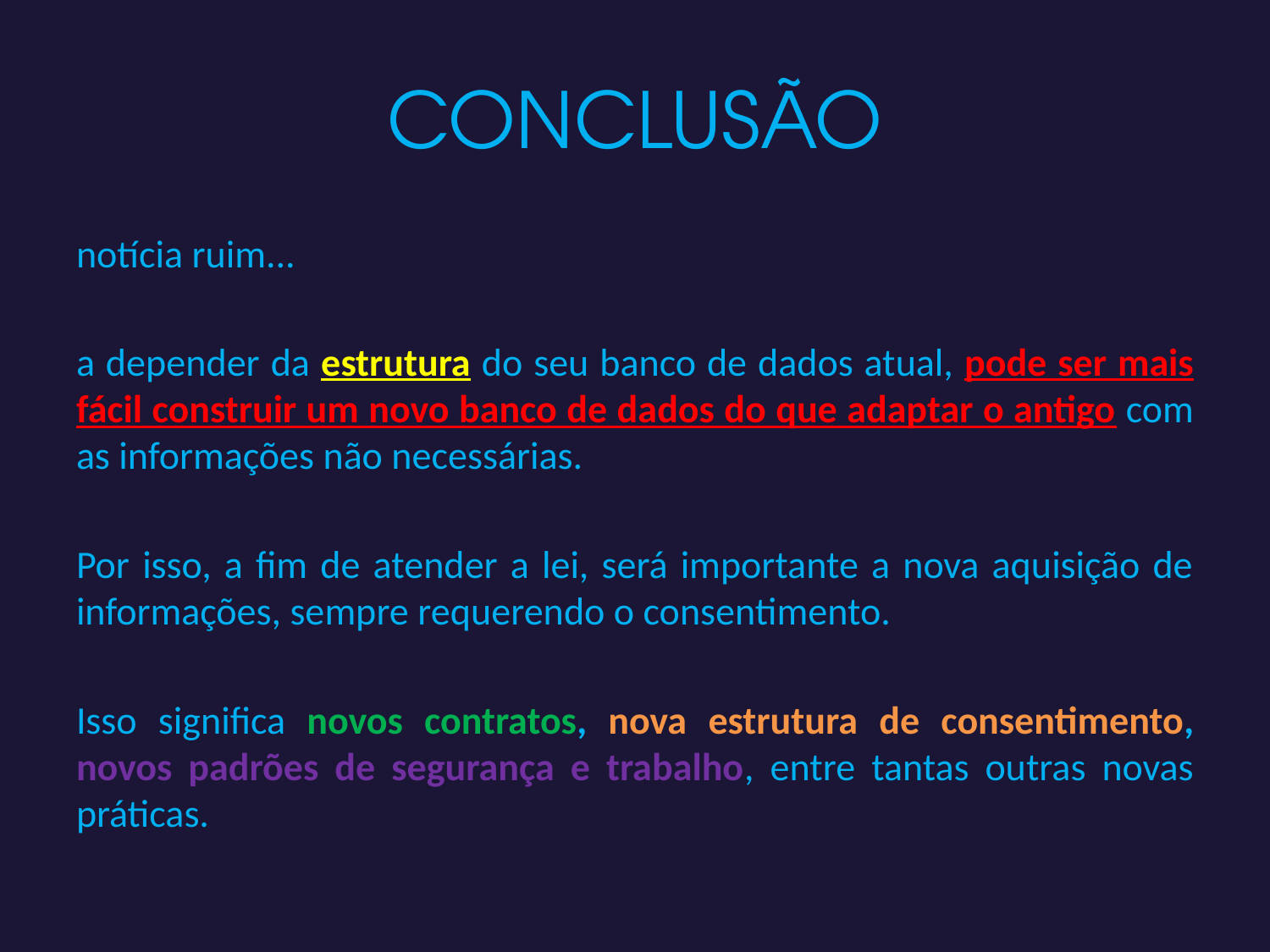

# CONCLUSÃO
notícia ruim...

a depender da estrutura do seu banco de dados atual, pode ser mais fácil construir um novo banco de dados do que adaptar o antigo com as informações não necessárias.

Por isso, a fim de atender a lei, será importante a nova aquisição de informações, sempre requerendo o consentimento.

Isso significa novos contratos, nova estrutura de consentimento, novos padrões de segurança e trabalho, entre tantas outras novas práticas.